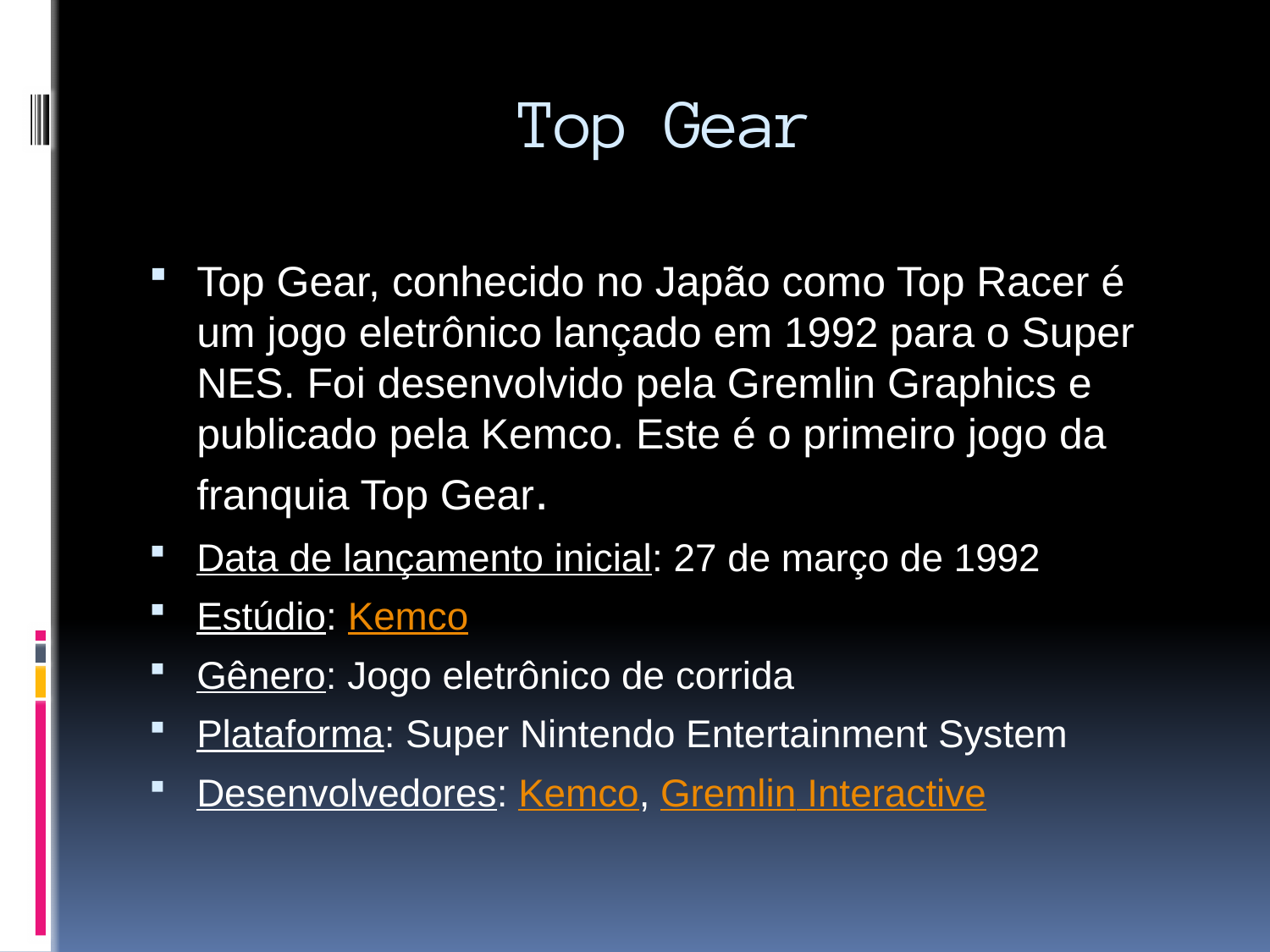

# Top Gear
Top Gear, conhecido no Japão como Top Racer é um jogo eletrônico lançado em 1992 para o Super NES. Foi desenvolvido pela Gremlin Graphics e publicado pela Kemco. Este é o primeiro jogo da franquia Top Gear.
Data de lançamento inicial: 27 de março de 1992
Estúdio: Kemco
Gênero: Jogo eletrônico de corrida
Plataforma: Super Nintendo Entertainment System
Desenvolvedores: Kemco, Gremlin Interactive